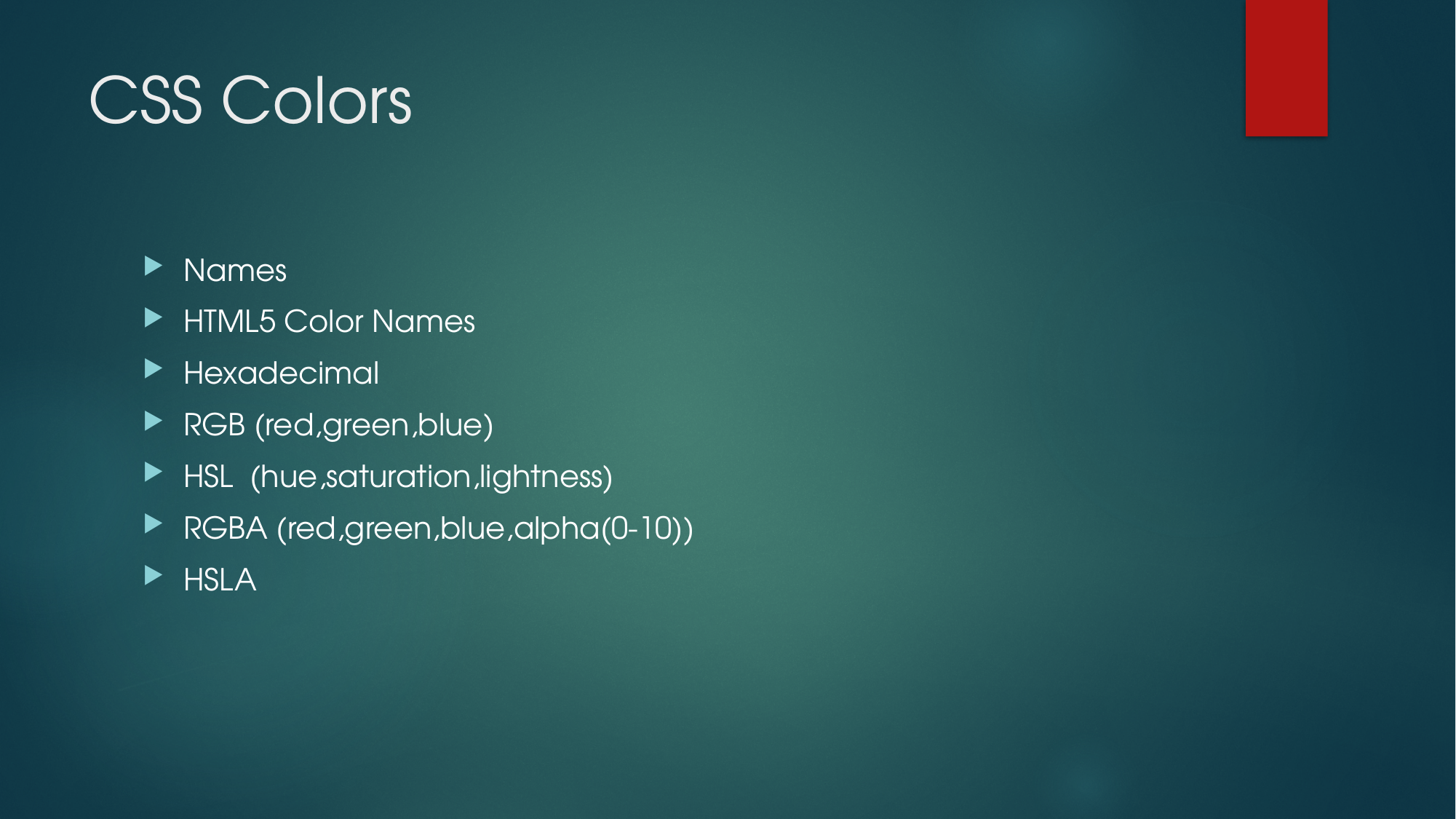

# CSS Colors
Names
HTML5 Color Names
Hexadecimal
RGB (red,green,blue)
HSL  (hue,saturation,lightness)
RGBA (red,green,blue,alpha(0-10))
HSLA